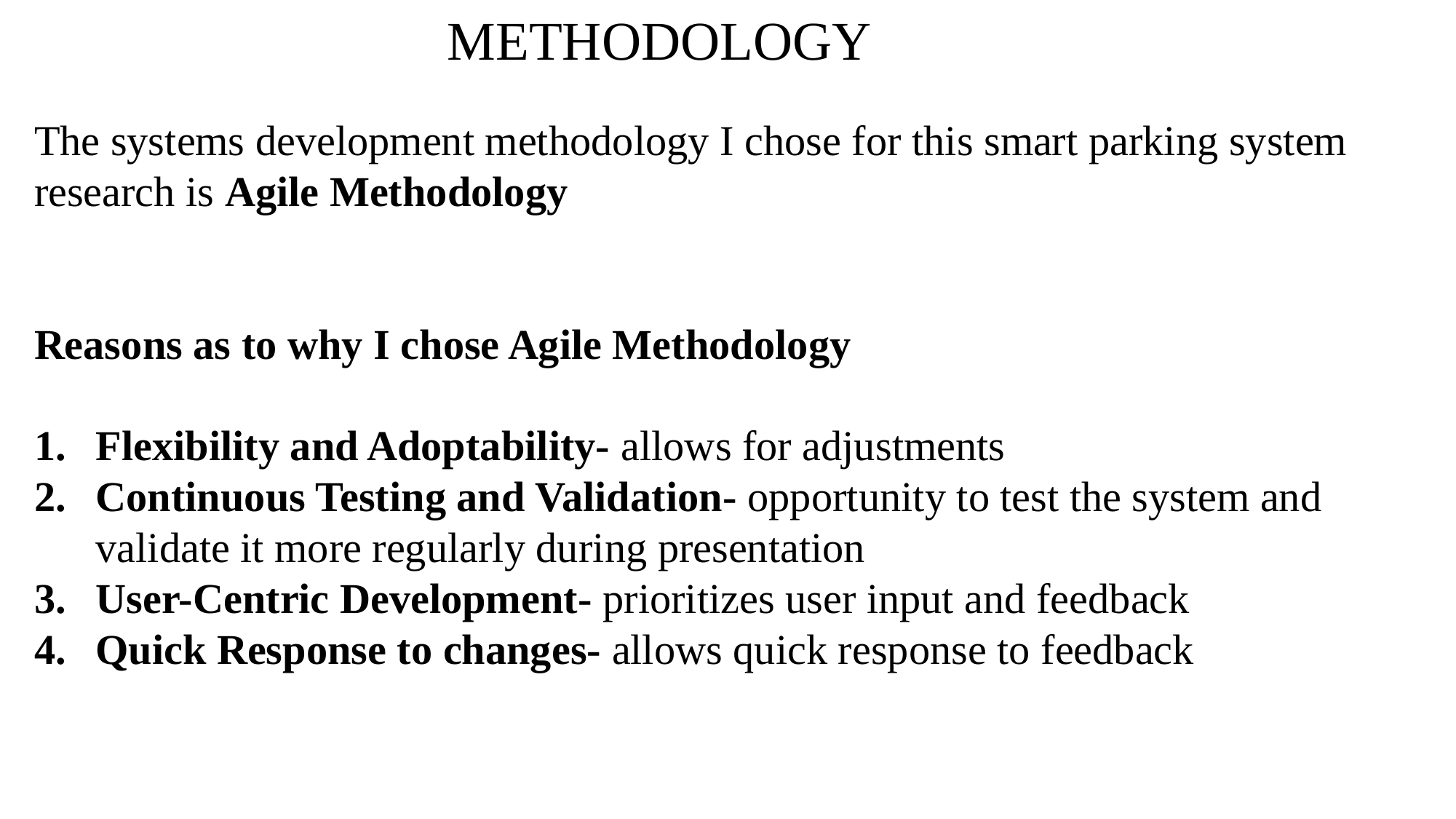

METHODOLOGY

The systems development methodology I chose for this smart parking system research is Agile Methodology

Reasons as to why I chose Agile Methodology

Flexibility and Adoptability- allows for adjustments
Continuous Testing and Validation- opportunity to test the system and validate it more regularly during presentation
User-Centric Development- prioritizes user input and feedback
Quick Response to changes- allows quick response to feedback